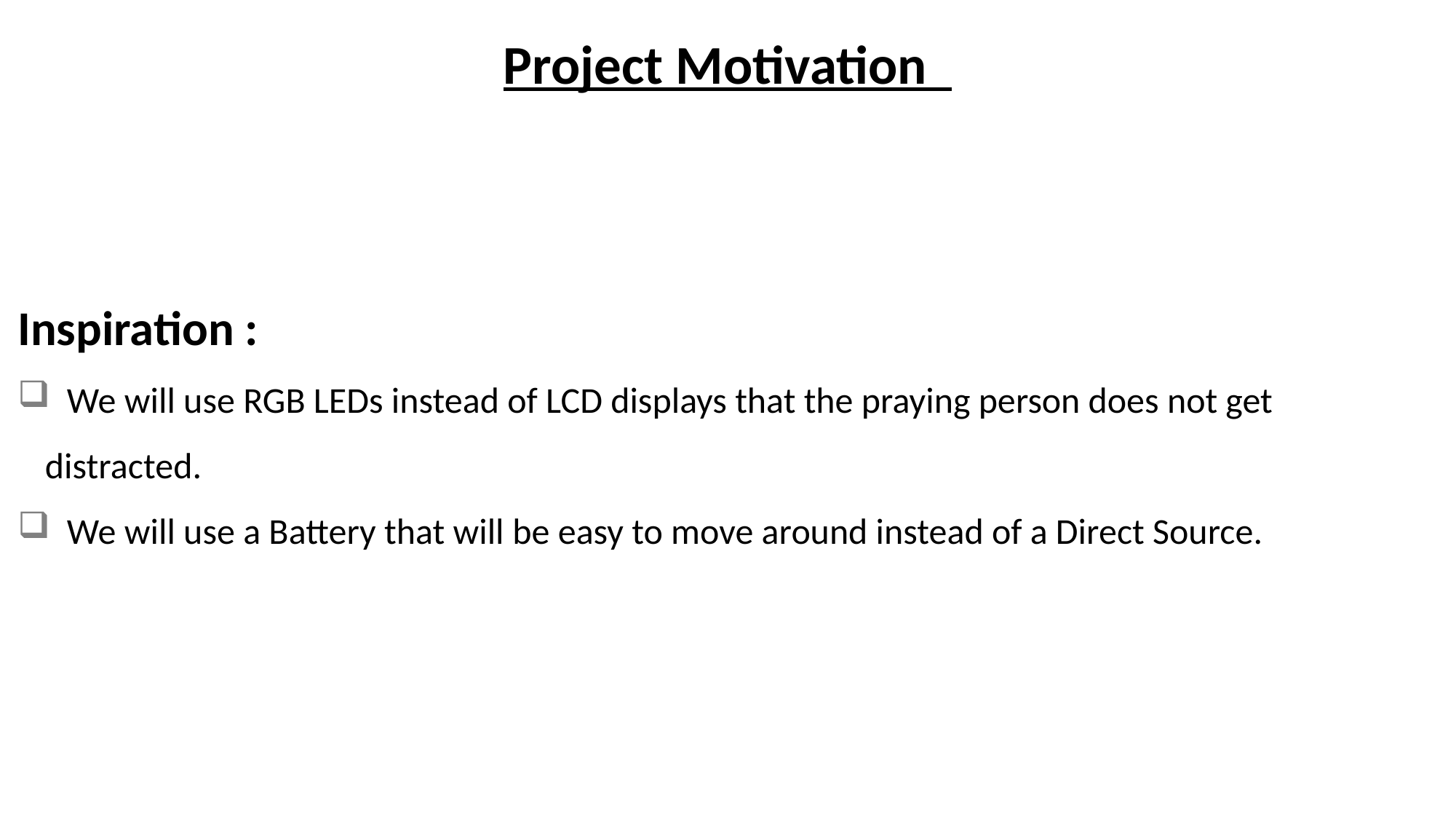

#
Project Motivation
Inspiration :
  We will use RGB LEDs instead of LCD displays that the praying person does not get distracted.
  We will use a Battery that will be easy to move around instead of a Direct Source.